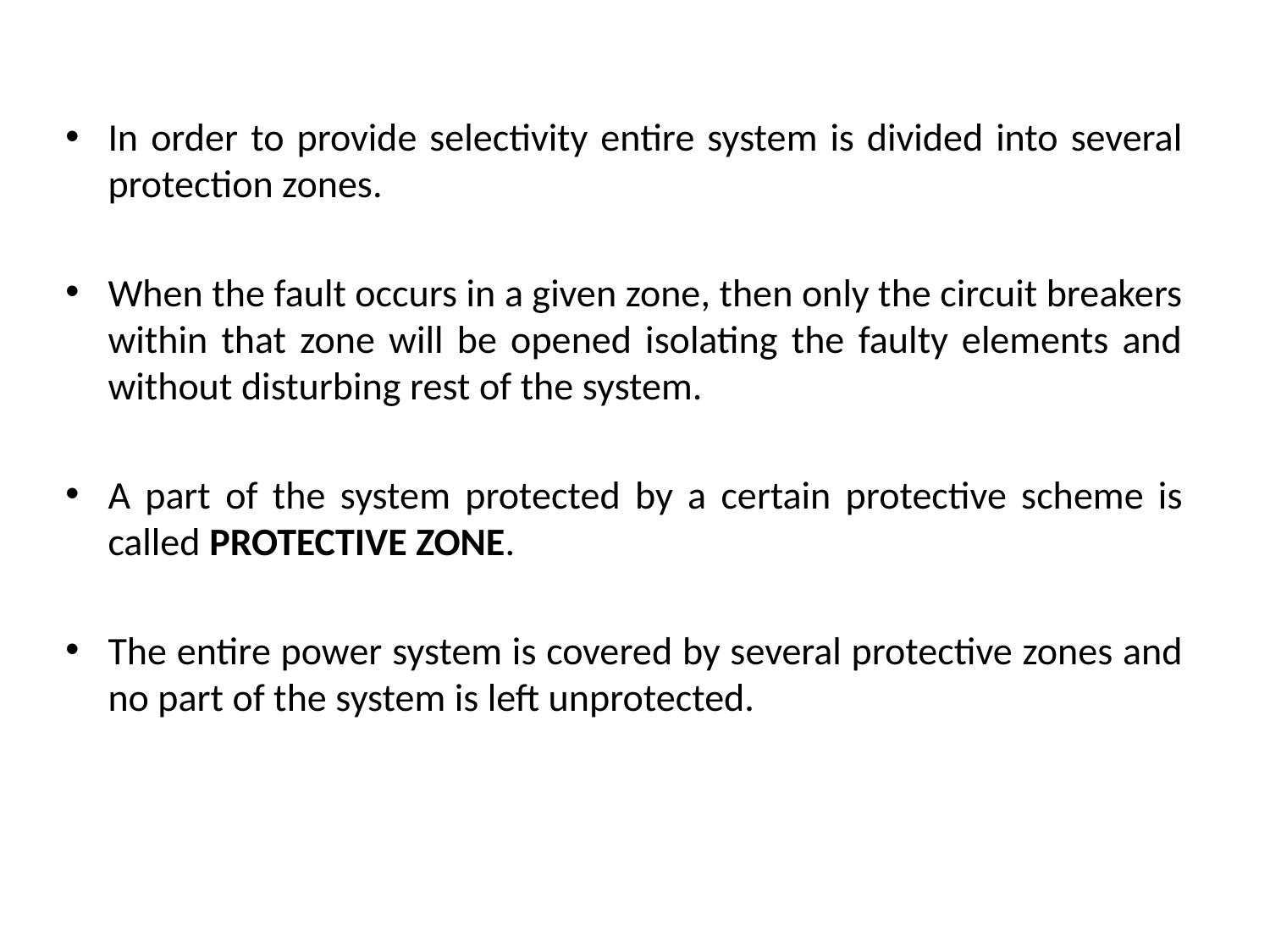

In order to provide selectivity entire system is divided into several protection zones.

When the fault occurs in a given zone, then only the circuit breakers within that zone will be opened isolating the faulty elements and without disturbing rest of the system.

A part of the system protected by a certain protective scheme is called PROTECTIVE ZONE.

The entire power system is covered by several protective zones and no part of the system is left unprotected.